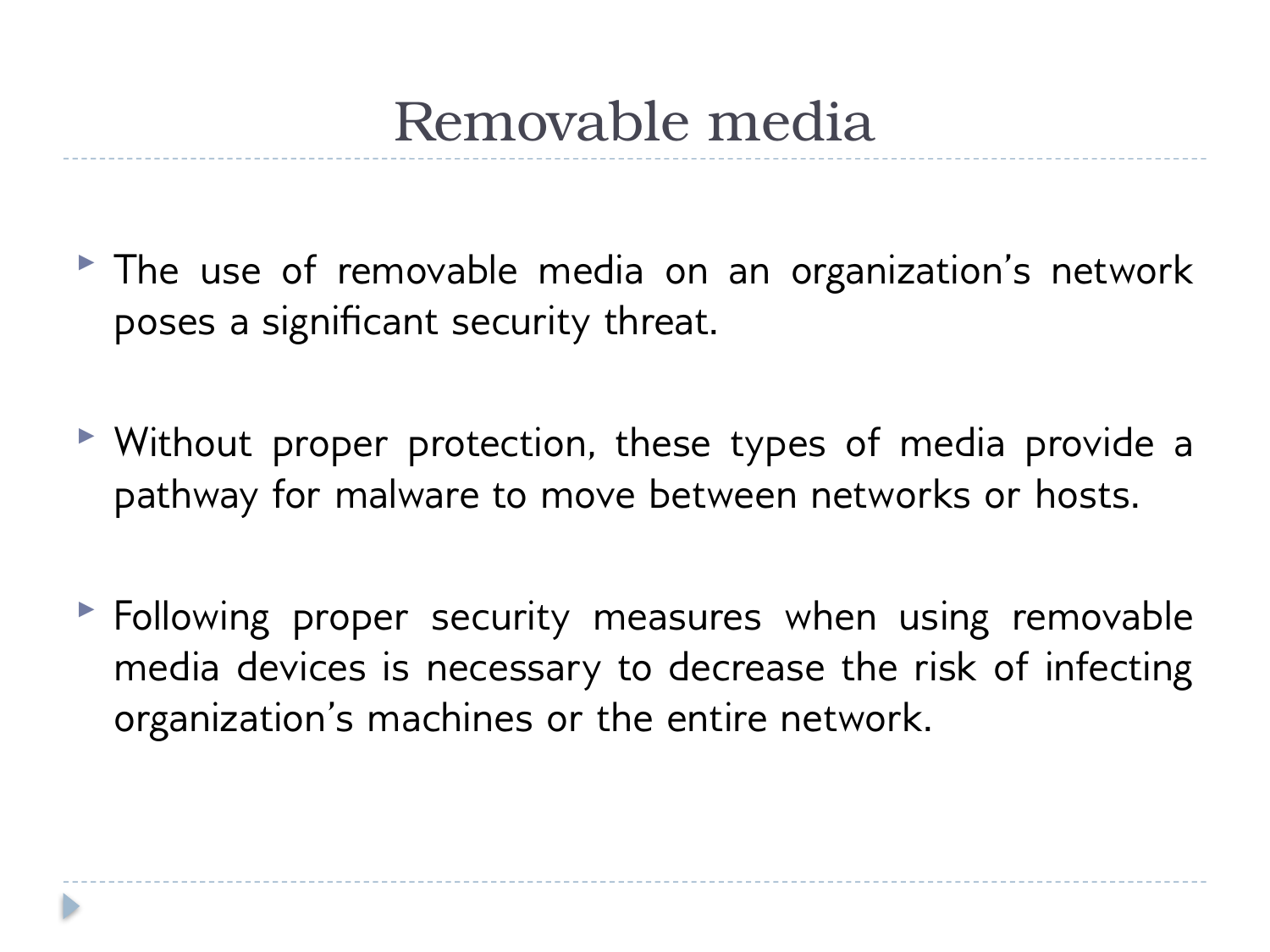

# Removable media

The use of removable media on an organization’s network poses a significant security threat.

Without proper protection, these types of media provide a pathway for malware to move between networks or hosts.

Following proper security measures when using removable media devices is necessary to decrease the risk of infecting organization’s machines or the entire network.